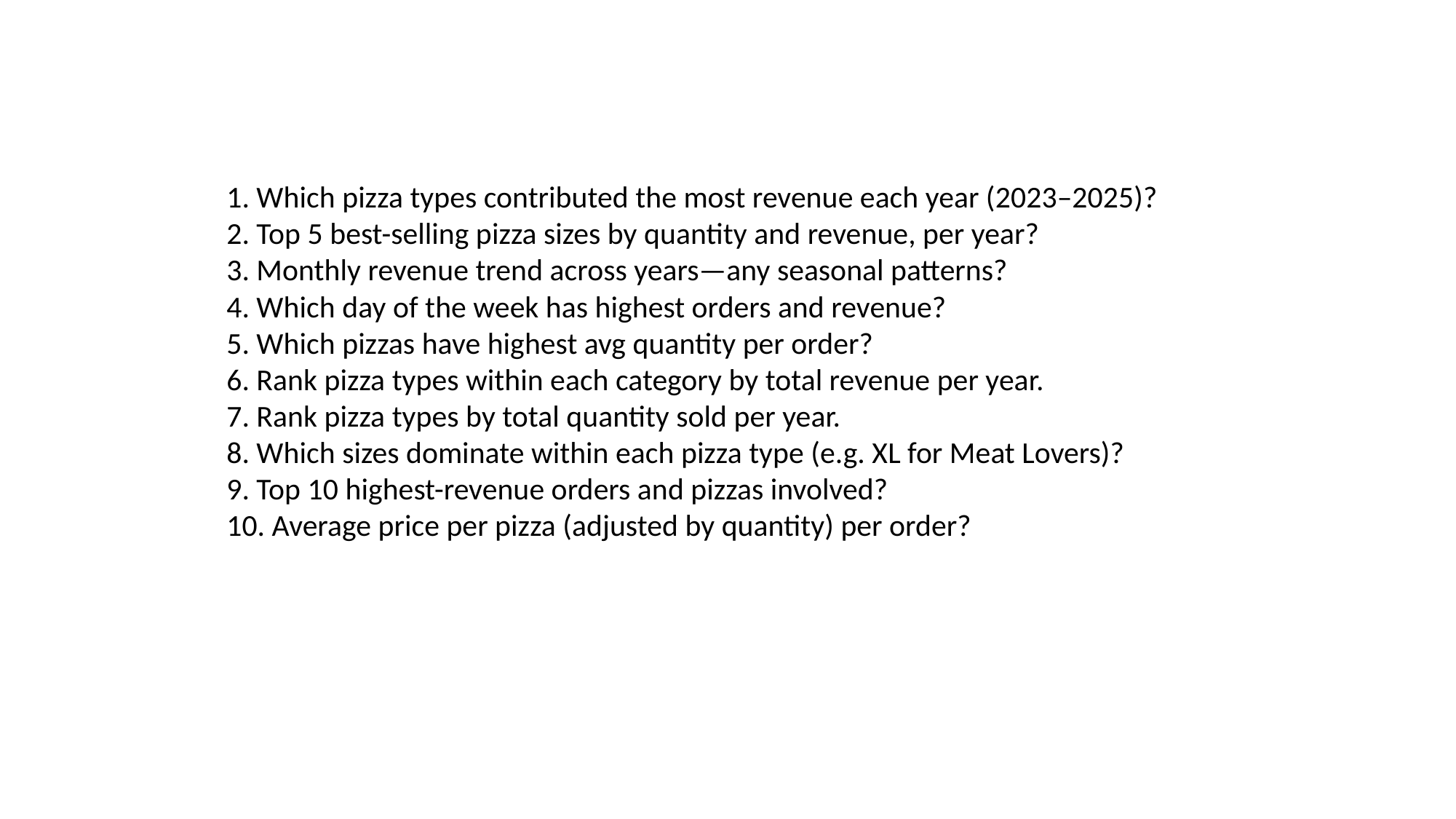

1. Which pizza types contributed the most revenue each year (2023–2025)?
2. Top 5 best-selling pizza sizes by quantity and revenue, per year?
3. Monthly revenue trend across years—any seasonal patterns?
4. Which day of the week has highest orders and revenue?
5. Which pizzas have highest avg quantity per order?
6. Rank pizza types within each category by total revenue per year.
7. Rank pizza types by total quantity sold per year.
8. Which sizes dominate within each pizza type (e.g. XL for Meat Lovers)?
9. Top 10 highest-revenue orders and pizzas involved?
10. Average price per pizza (adjusted by quantity) per order?